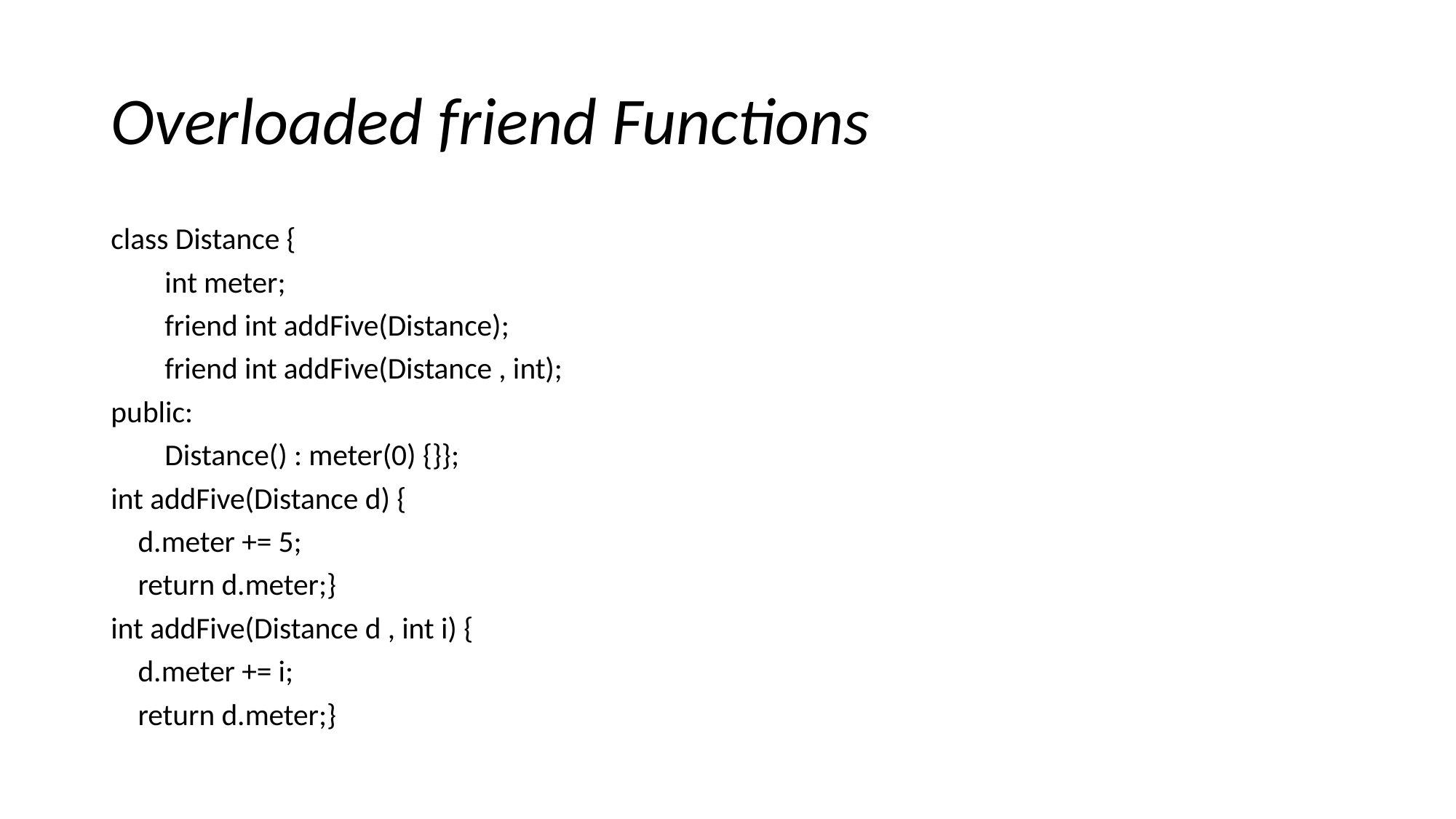

# Overloaded friend Functions
class Distance {
        int meter;
        friend int addFive(Distance);
        friend int addFive(Distance , int);
public:
        Distance() : meter(0) {}};
int addFive(Distance d) {
    d.meter += 5;
    return d.meter;}
int addFive(Distance d , int i) {
    d.meter += i;
    return d.meter;}